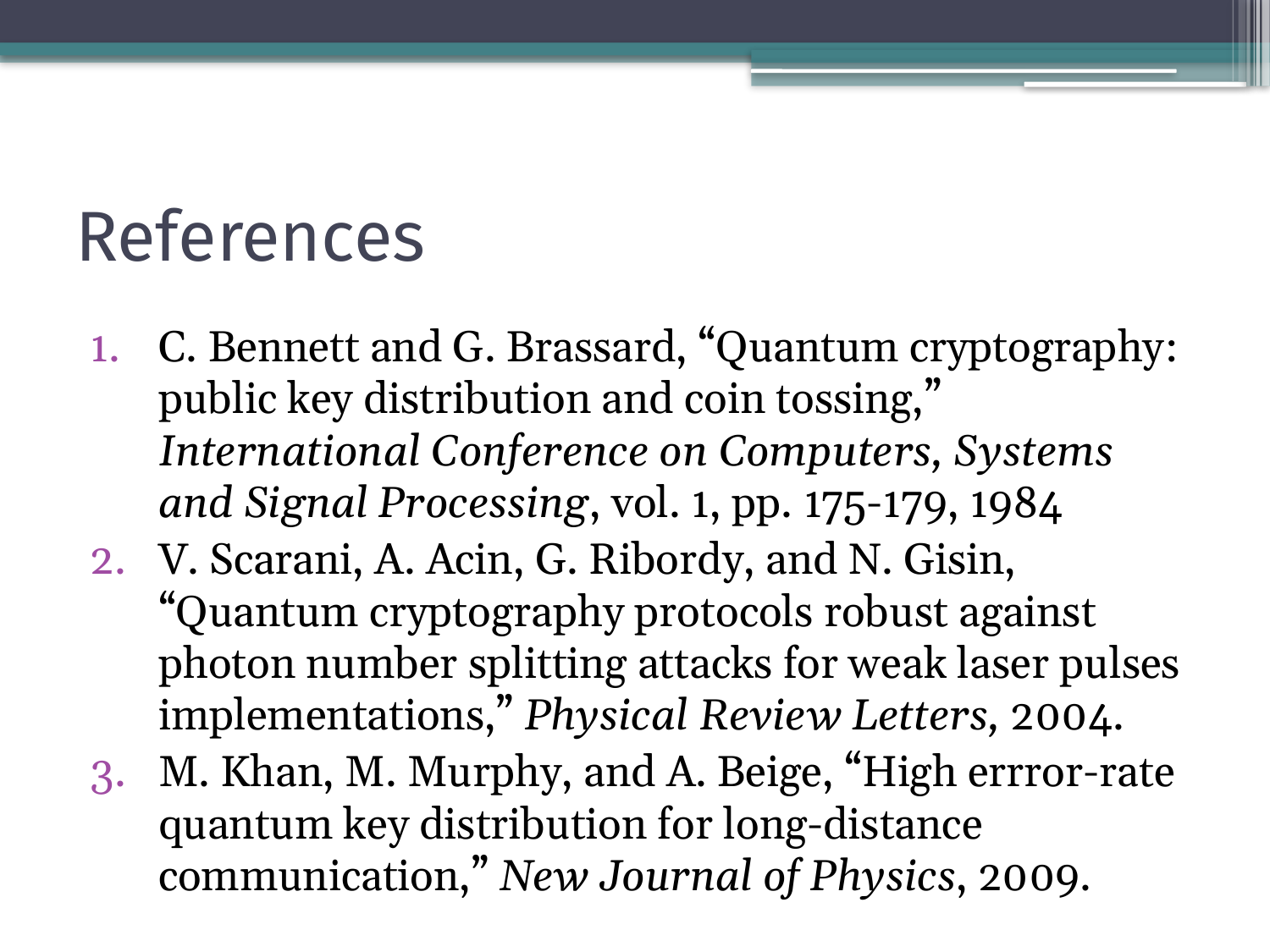

# References
C. Bennett and G. Brassard, “Quantum cryptography: public key distribution and coin tossing,” International Conference on Computers, Systems and Signal Processing, vol. 1, pp. 175-179, 1984
V. Scarani, A. Acin, G. Ribordy, and N. Gisin, “Quantum cryptography protocols robust against photon number splitting attacks for weak laser pulses implementations,” Physical Review Letters, 2004.
M. Khan, M. Murphy, and A. Beige, “High errror-rate quantum key distribution for long-distance communication,” New Journal of Physics, 2009.